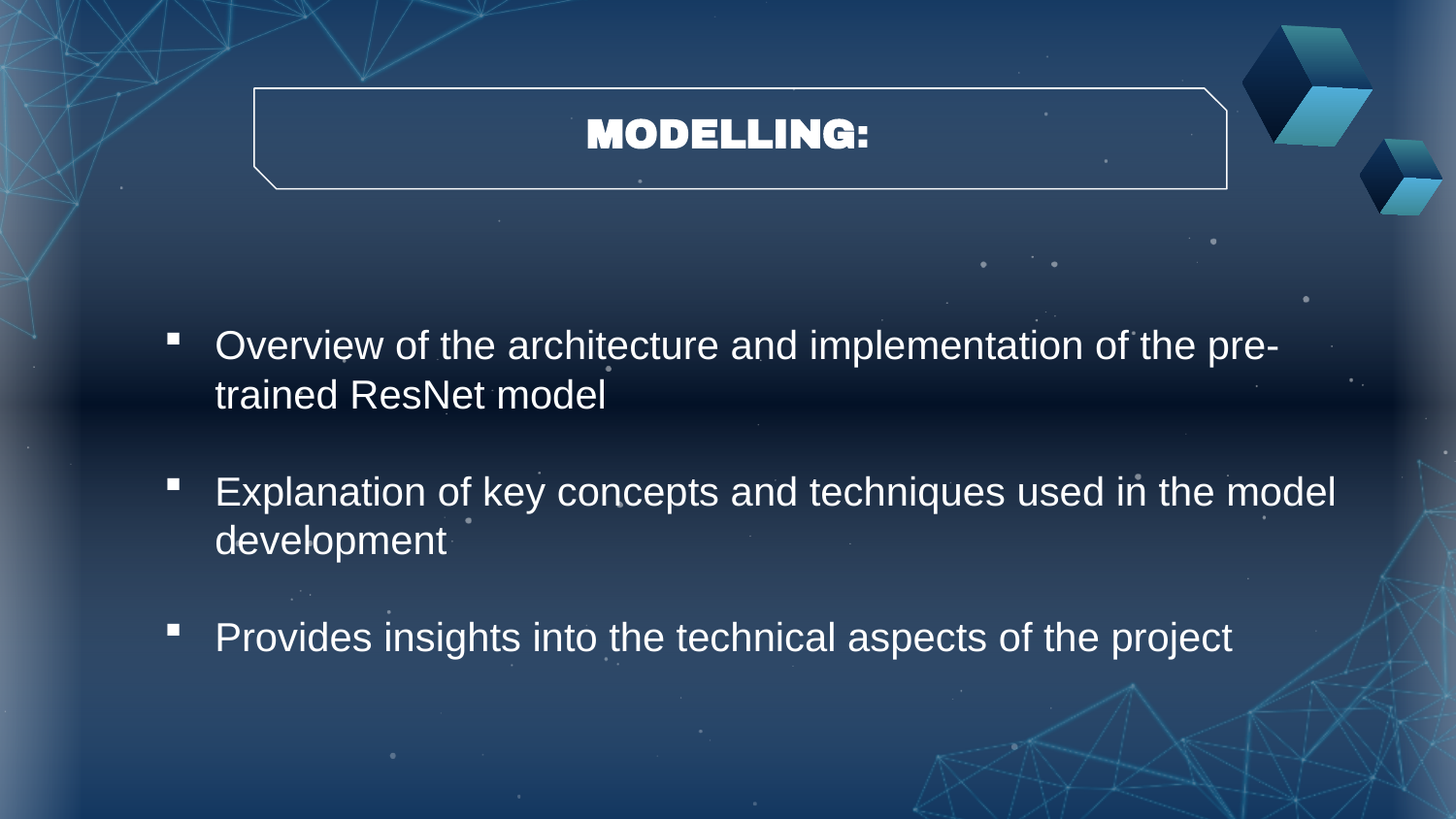

# MODELLING:

Overview of the architecture and implementation of the pre-trained ResNet model

Explanation of key concepts and techniques used in the model development

Provides insights into the technical aspects of the project